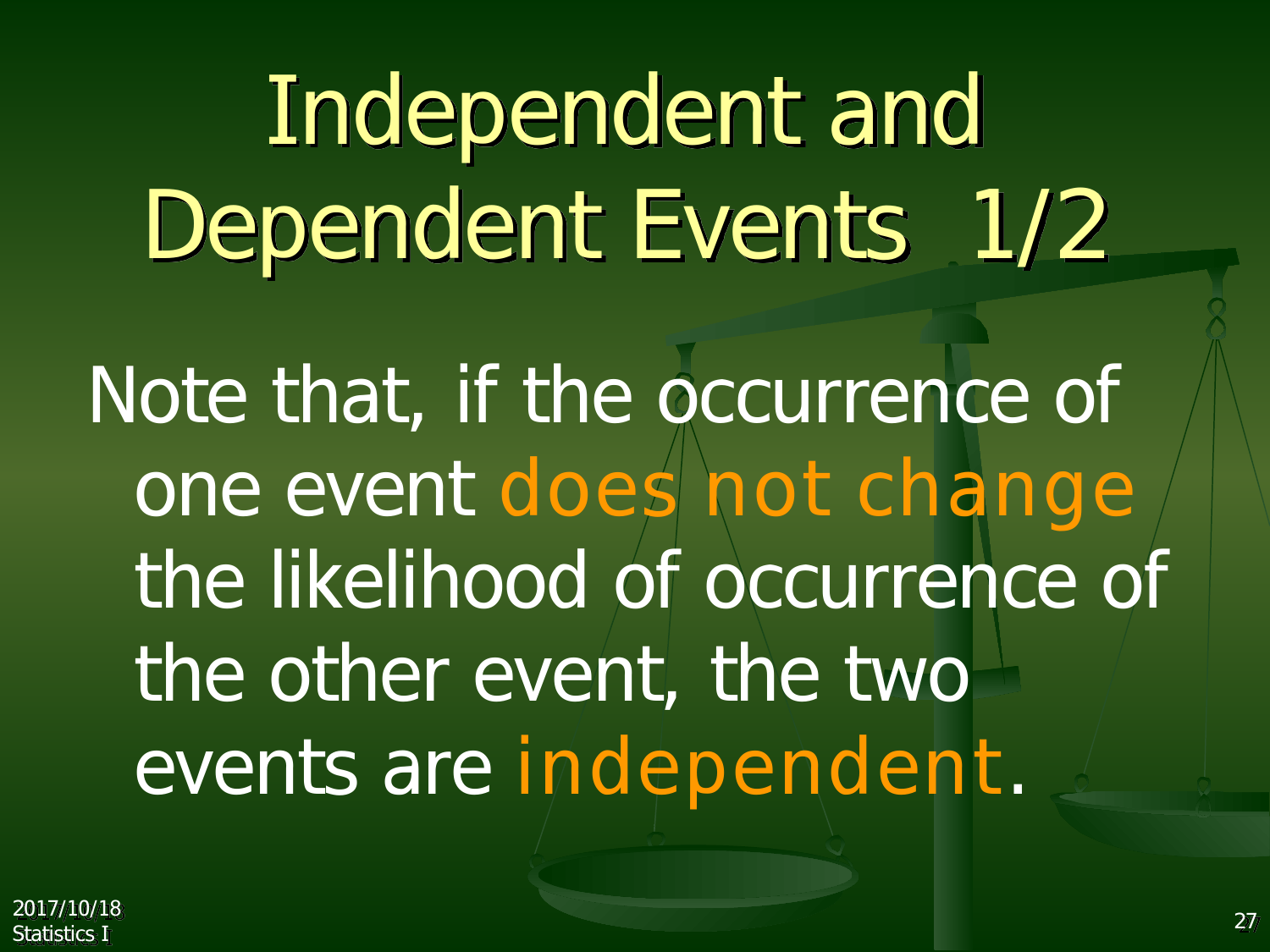

# Independent and Dependent Events  1/2
Note that, if the occurrence of one event does not change the likelihood of occurrence of the other event, the two events are independent.
2017/10/18
Statistics I
27